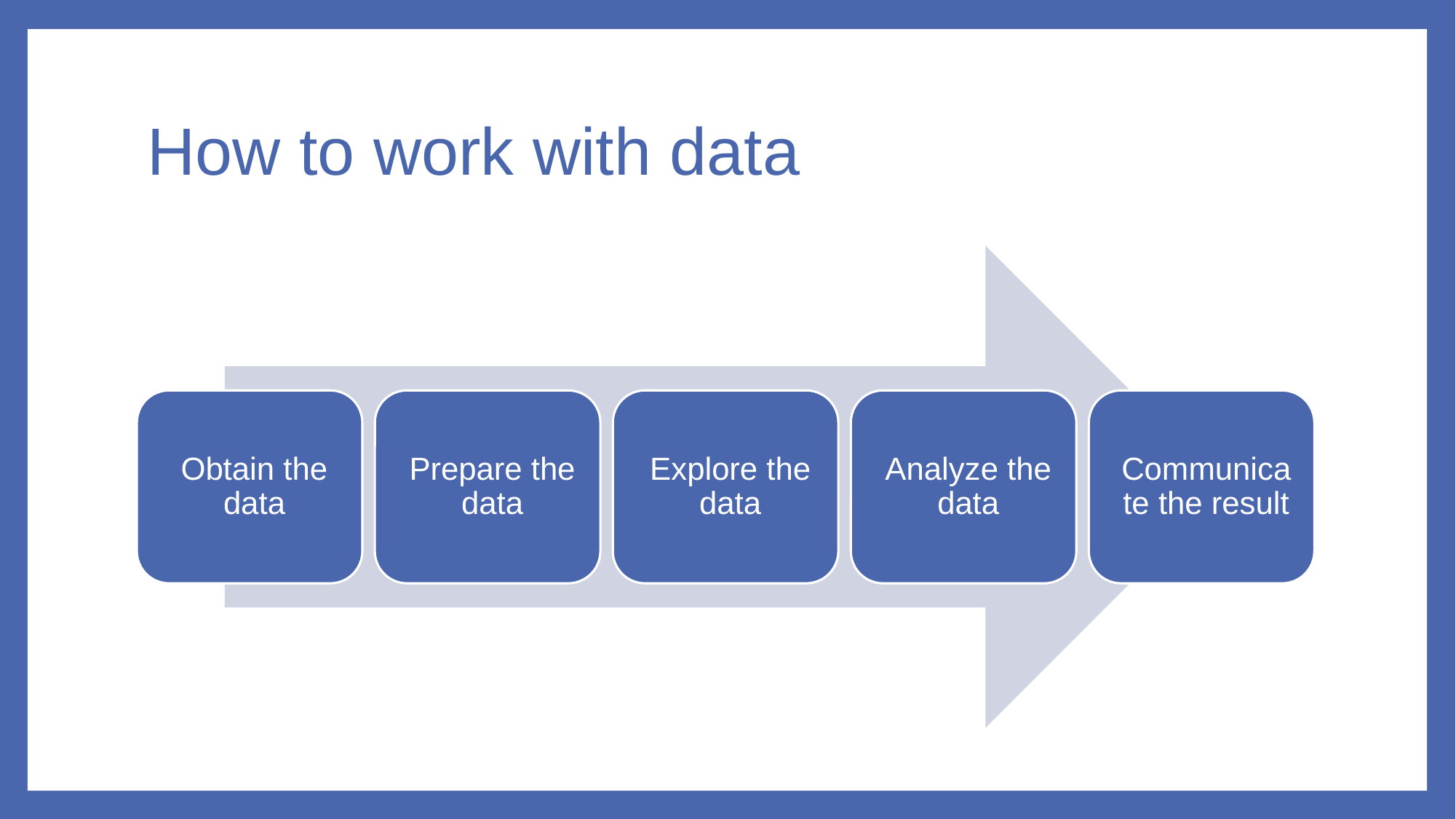

# How to work with data
Obtain the data
Prepare the data
Explore the data
Analyze the data
Communicate the result